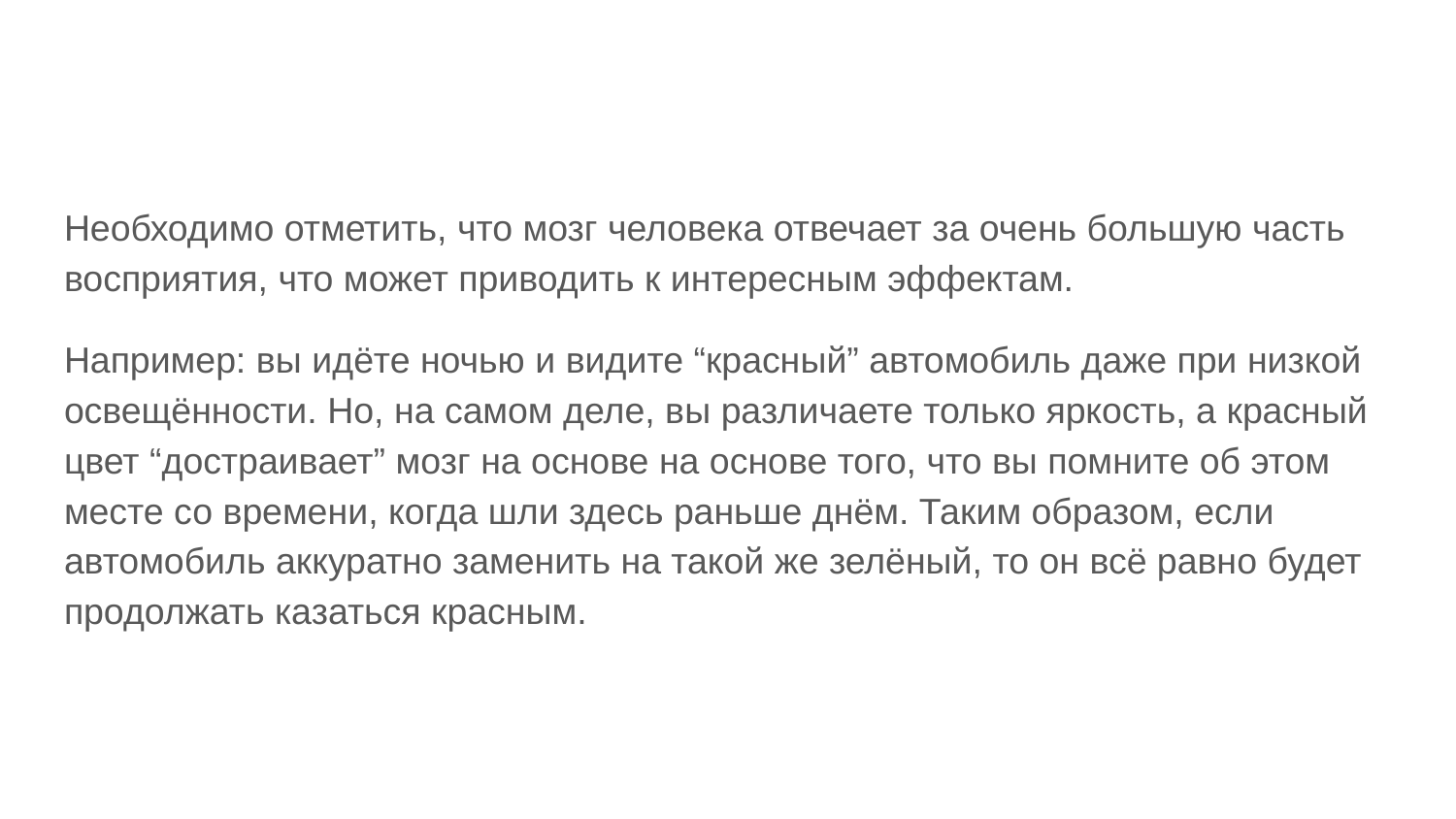

#
Необходимо отметить, что мозг человека отвечает за очень большую часть восприятия, что может приводить к интересным эффектам.
Например: вы идёте ночью и видите “красный” автомобиль даже при низкой освещённости. Но, на самом деле, вы различаете только яркость, а красный цвет “достраивает” мозг на основе на основе того, что вы помните об этом месте со времени, когда шли здесь раньше днём. Таким образом, если автомобиль аккуратно заменить на такой же зелёный, то он всё равно будет продолжать казаться красным.